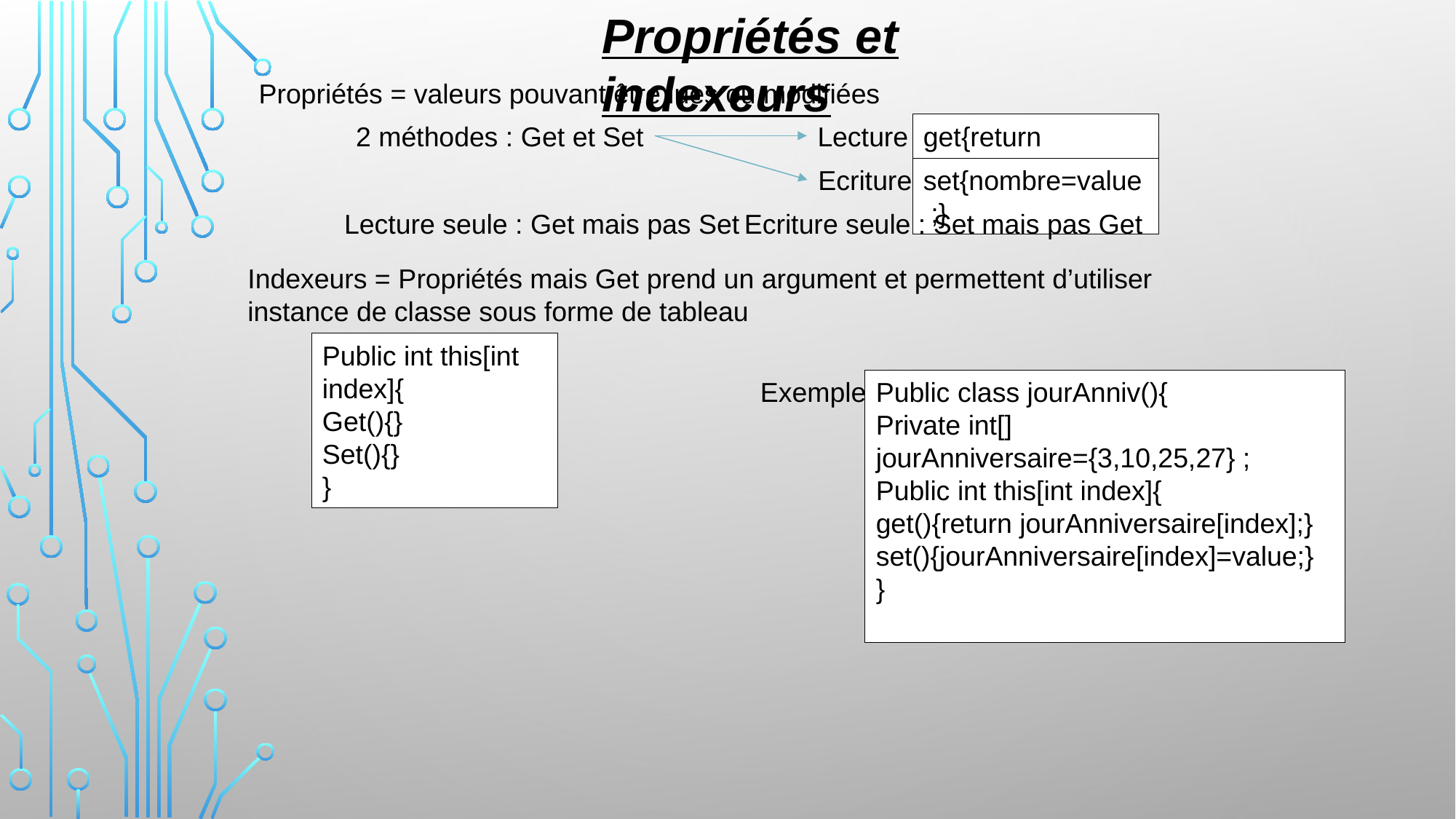

Propriétés et indexeurs
Propriétés = valeurs pouvant être lues ou modifiées
get{return nombre ;}
2 méthodes : Get et Set
Lecture
set{nombre=value ;}
Ecriture
Lecture seule : Get mais pas Set
Ecriture seule : Set mais pas Get
Indexeurs = Propriétés mais Get prend un argument et permettent d’utiliser
instance de classe sous forme de tableau
Public int this[int index]{
Get(){}
Set(){}
}
Exemple
Public class jourAnniv(){
Private int[] jourAnniversaire={3,10,25,27} ;
Public int this[int index]{
get(){return jourAnniversaire[index];}
set(){jourAnniversaire[index]=value;}
}